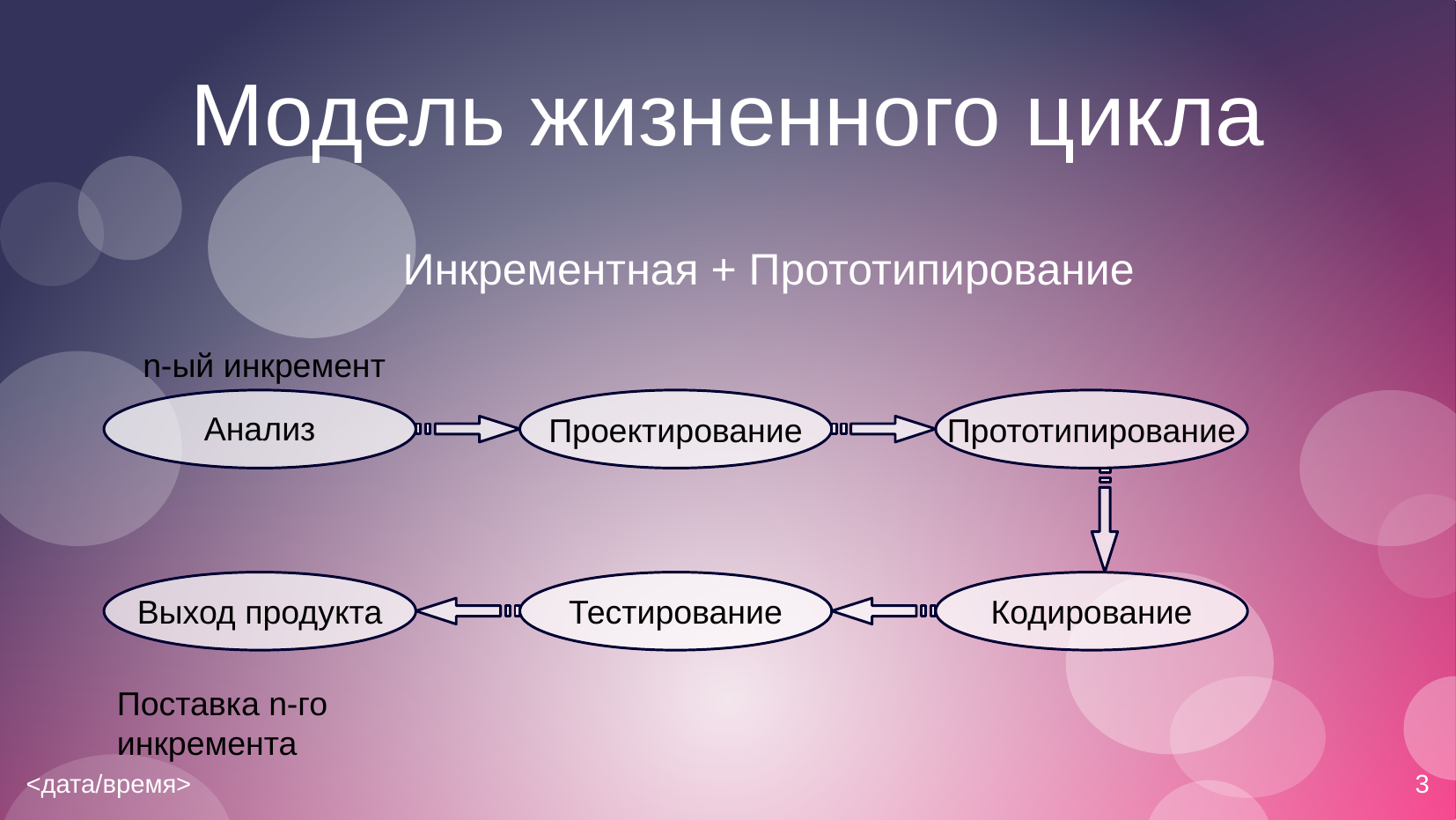

# Модель жизненного цикла
Инкрементная + Прототипирование
n-ый инкремент
Анализ

Проектирование
Прототипирование

Выход продукта
Тестирование
Кодирование

Поставка n-го инкремента